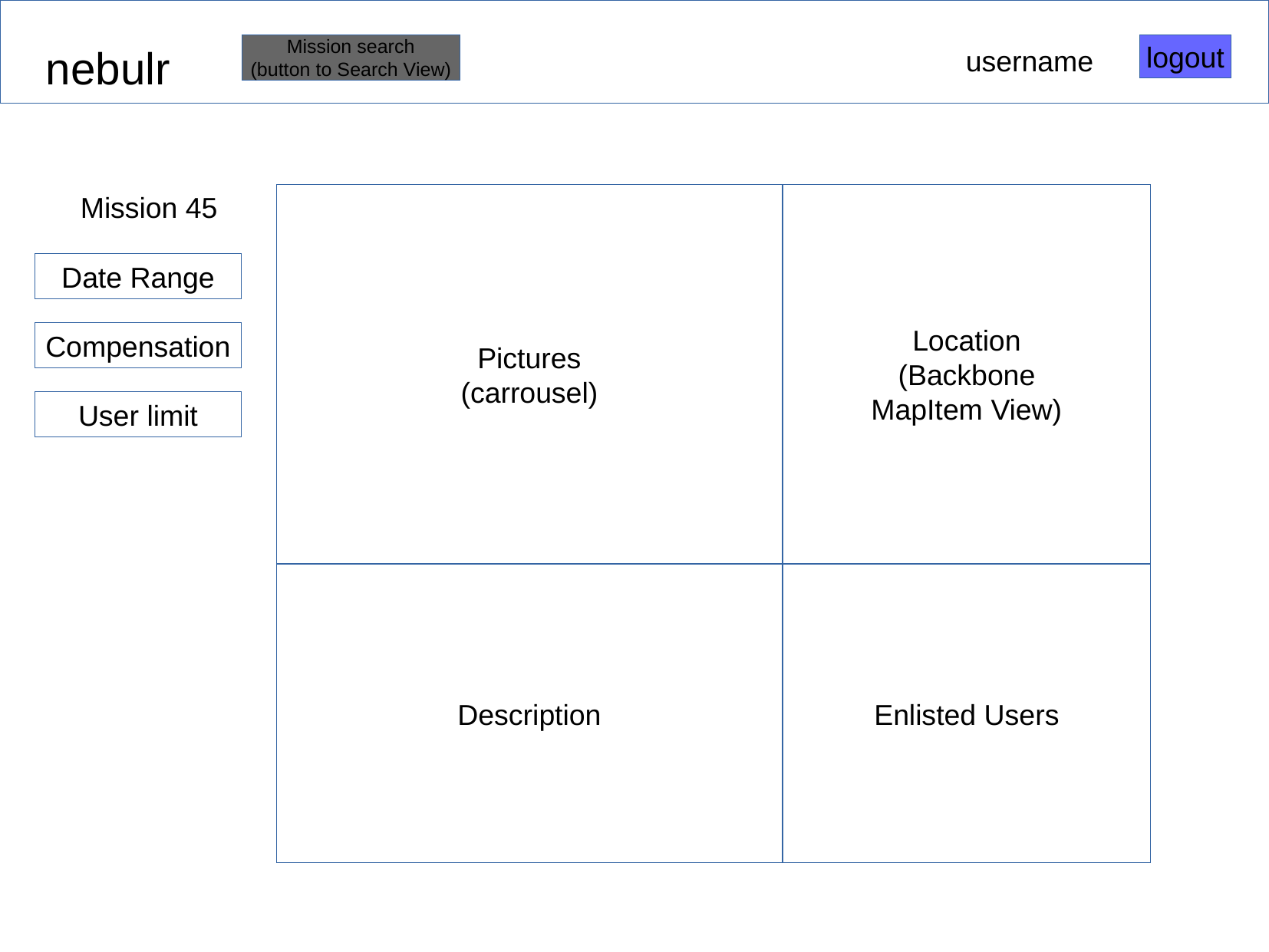

nebulr
Mission search
(button to Search View)
logout
username
Mission 45
Pictures
(carrousel)
Location
(Backbone
MapItem View)
Date Range
Compensation
User limit
Description
Enlisted Users